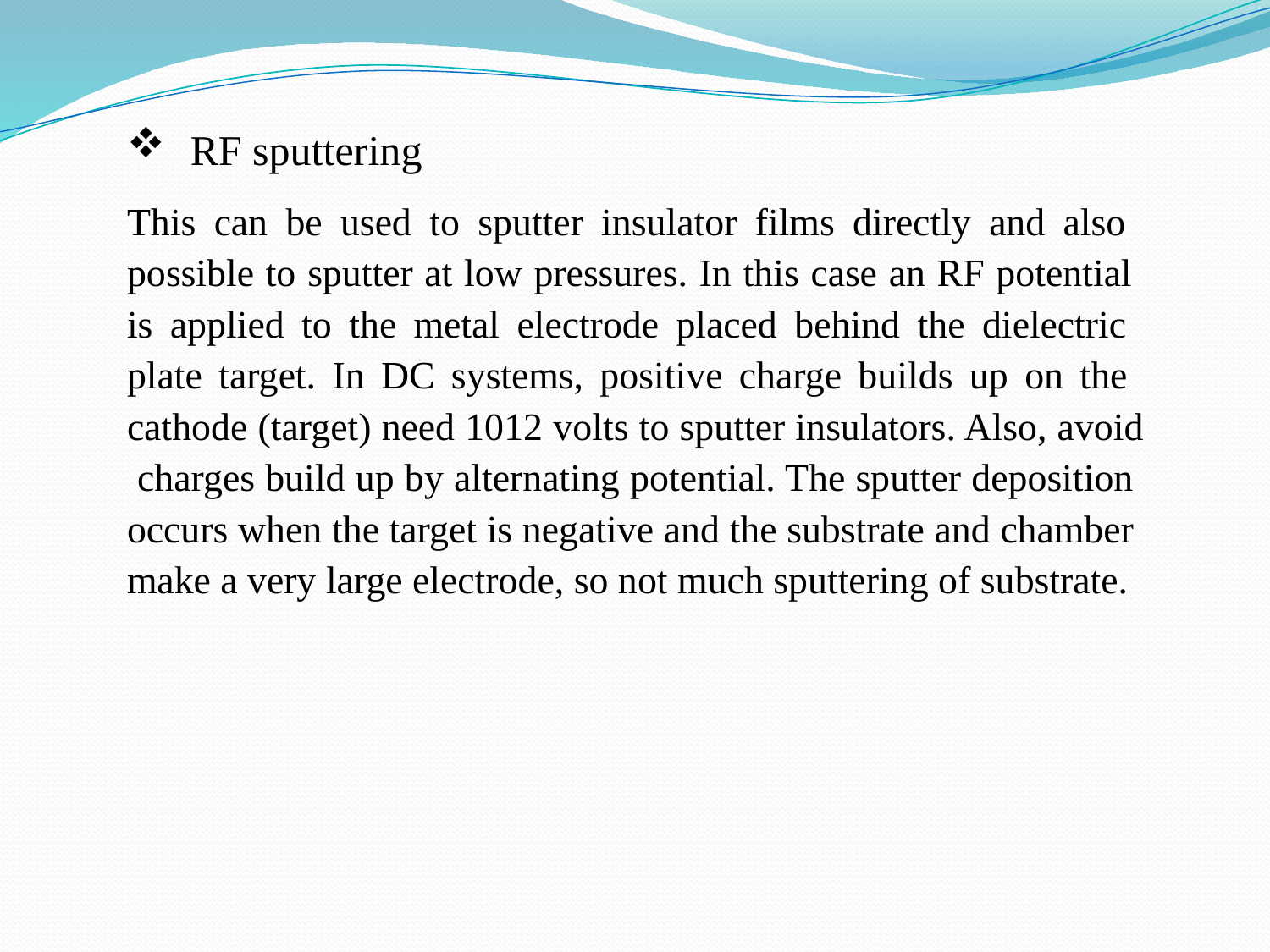

RF sputtering
This can be used to sputter insulator films directly and also  possible to sputter at low pressures. In this case an RF potential  is applied to the metal electrode placed behind the dielectric  plate target. In DC systems, positive charge builds up on the  cathode (target) need 1012 volts to sputter insulators. Also, avoid  charges build up by alternating potential. The sputter deposition  occurs when the target is negative and the substrate and chamber  make a very large electrode, so not much sputtering of substrate.